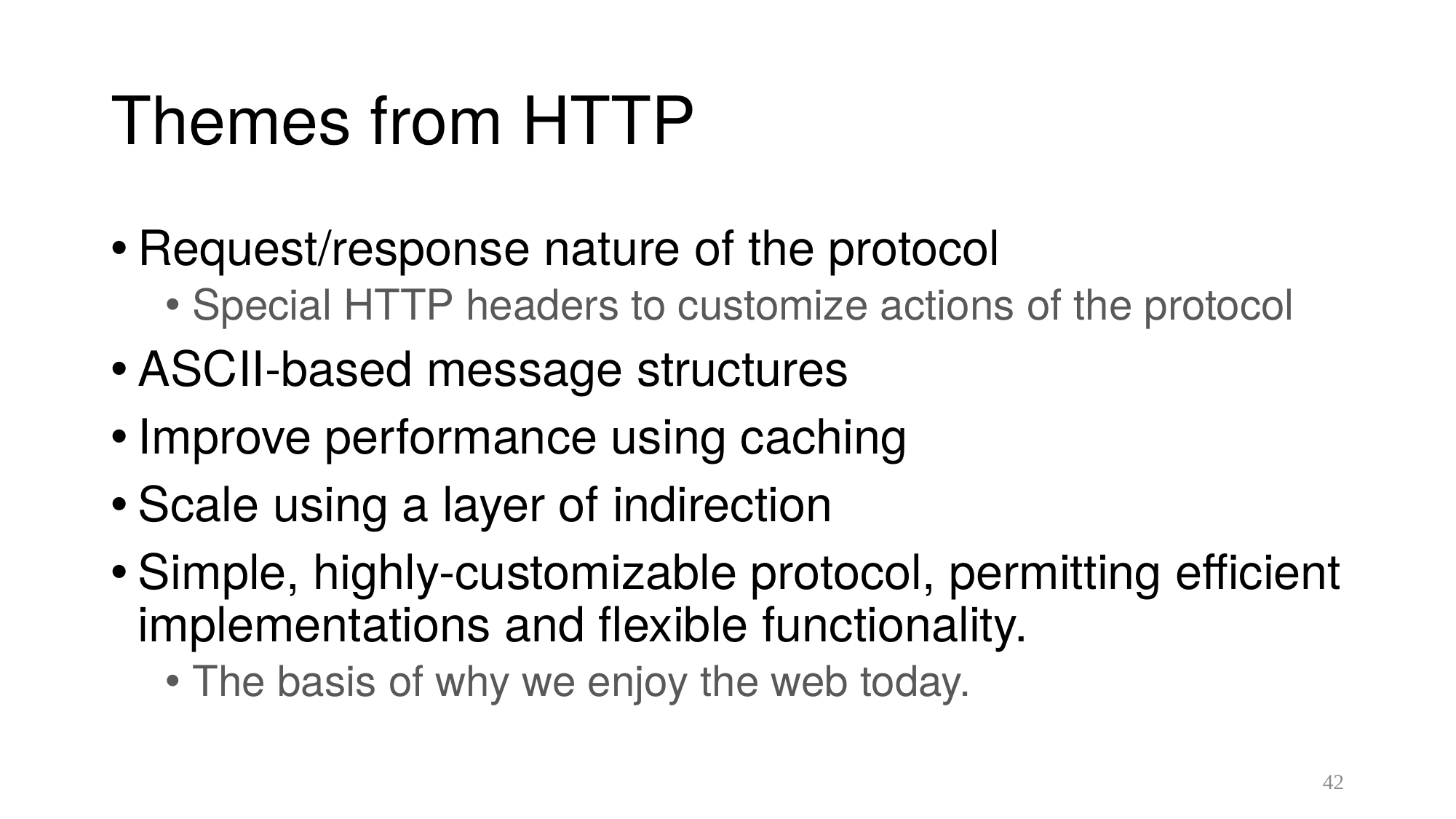

# Themes from HTTP
Request/response nature of the protocol
Special HTTP headers to customize actions of the protocol
ASCII-based message structures
Improve performance using caching
Scale using a layer of indirection
Simple, highly-customizable protocol, permitting efficient implementations and flexible functionality.
The basis of why we enjoy the web today.

42